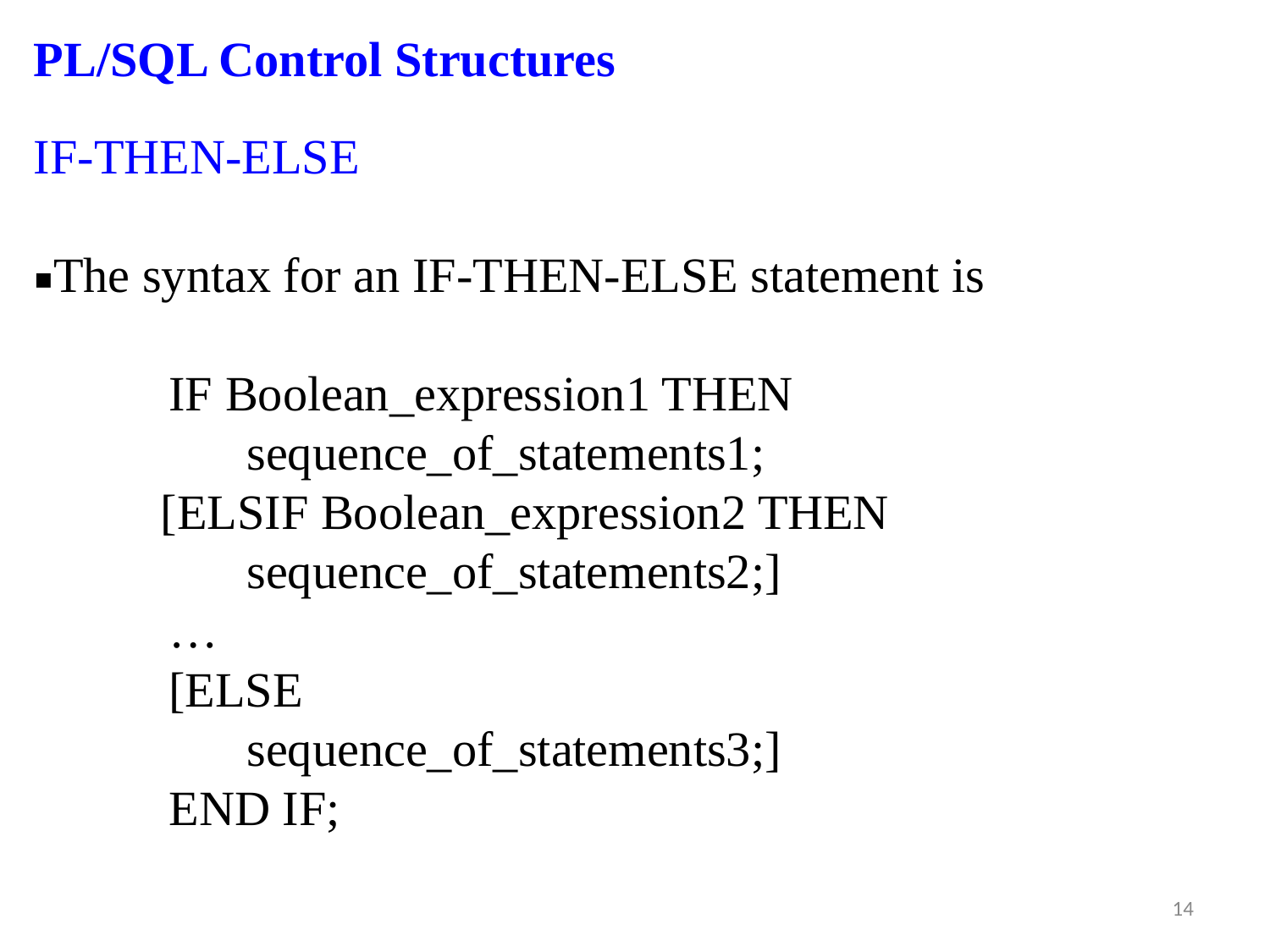

PL/SQL Control Structures

IF-THEN-ELSE

The syntax for an IF-THEN-ELSE statement is

           IF Boolean_expression1 THEN
	       sequence_of_statements1;
	[ELSIF Boolean_expression2 THEN
	       sequence_of_statements2;]
           …
           [ELSE
	       sequence_of_statements3;]
           END IF;

14